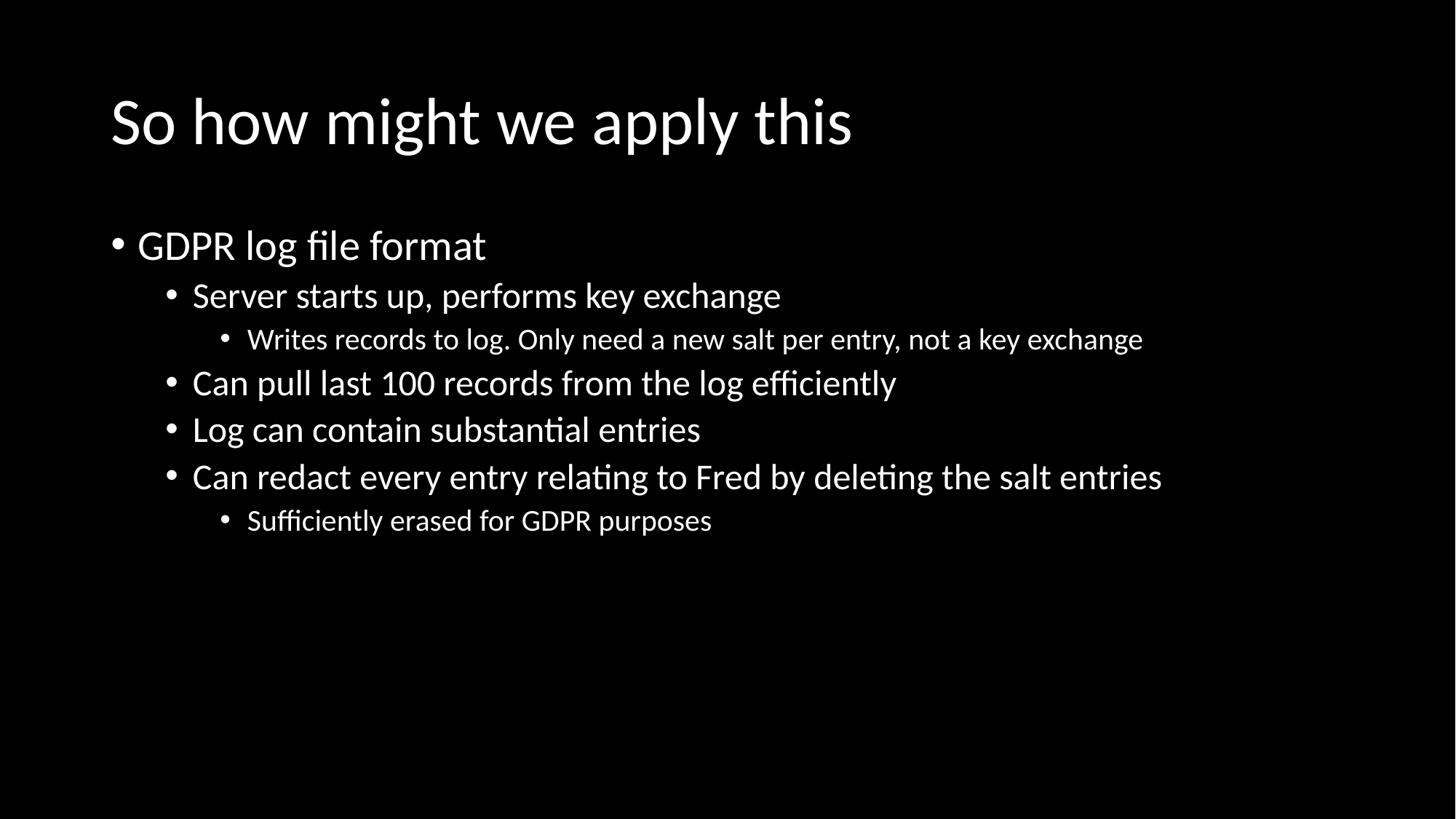

# So how might we apply this
GDPR log file format
Server starts up, performs key exchange
Writes records to log. Only need a new salt per entry, not a key exchange
Can pull last 100 records from the log efficiently
Log can contain substantial entries
Can redact every entry relating to Fred by deleting the salt entries
Sufficiently erased for GDPR purposes